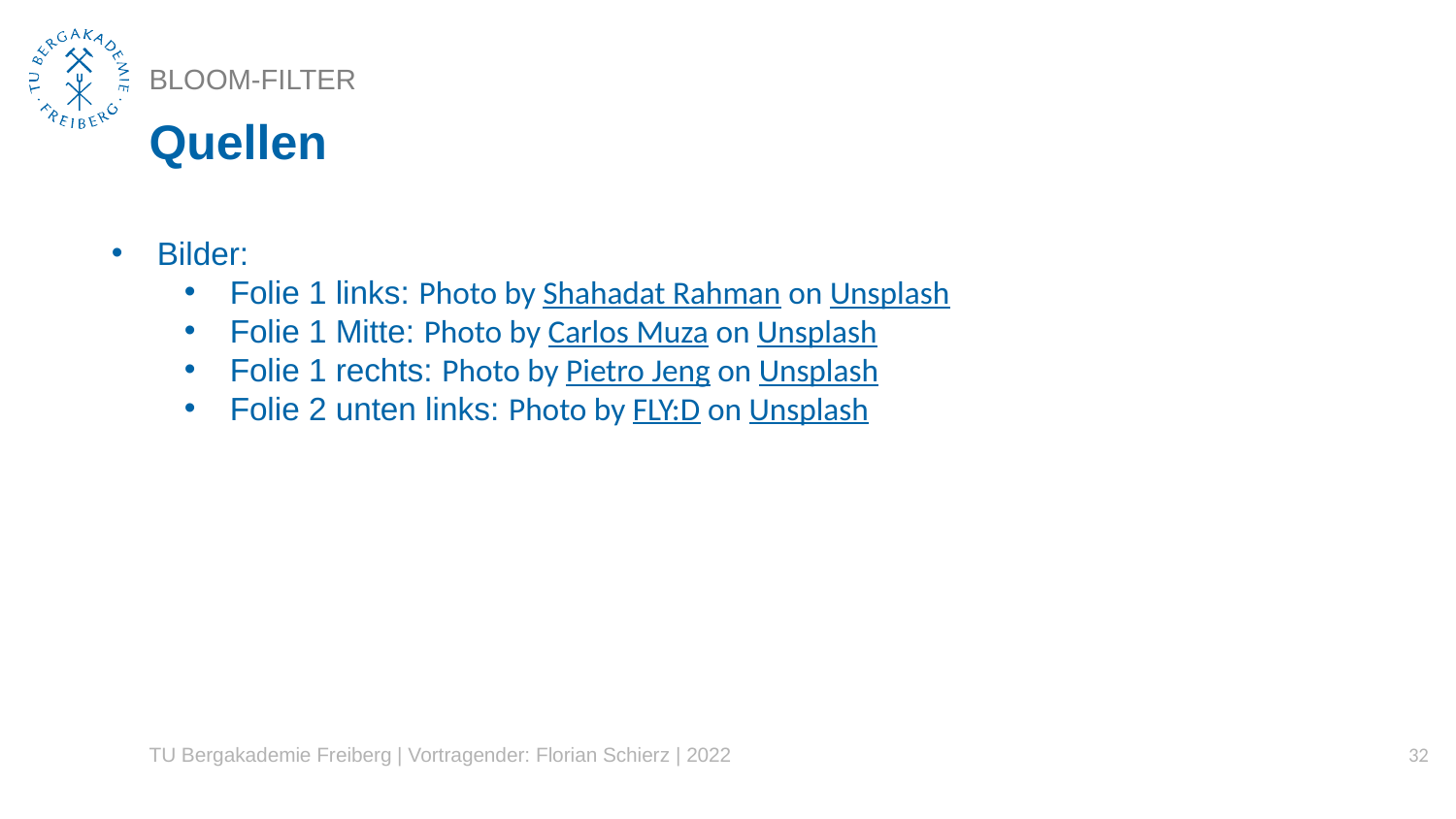

# BLOOM-FILTER
Quellen
Bilder:
Folie 1 links: Photo by Shahadat Rahman on Unsplash
Folie 1 Mitte: Photo by Carlos Muza on Unsplash
Folie 1 rechts: Photo by Pietro Jeng on Unsplash
Folie 2 unten links: Photo by FLY:D on Unsplash
TU Bergakademie Freiberg | Vortragender: Florian Schierz | 2022
32